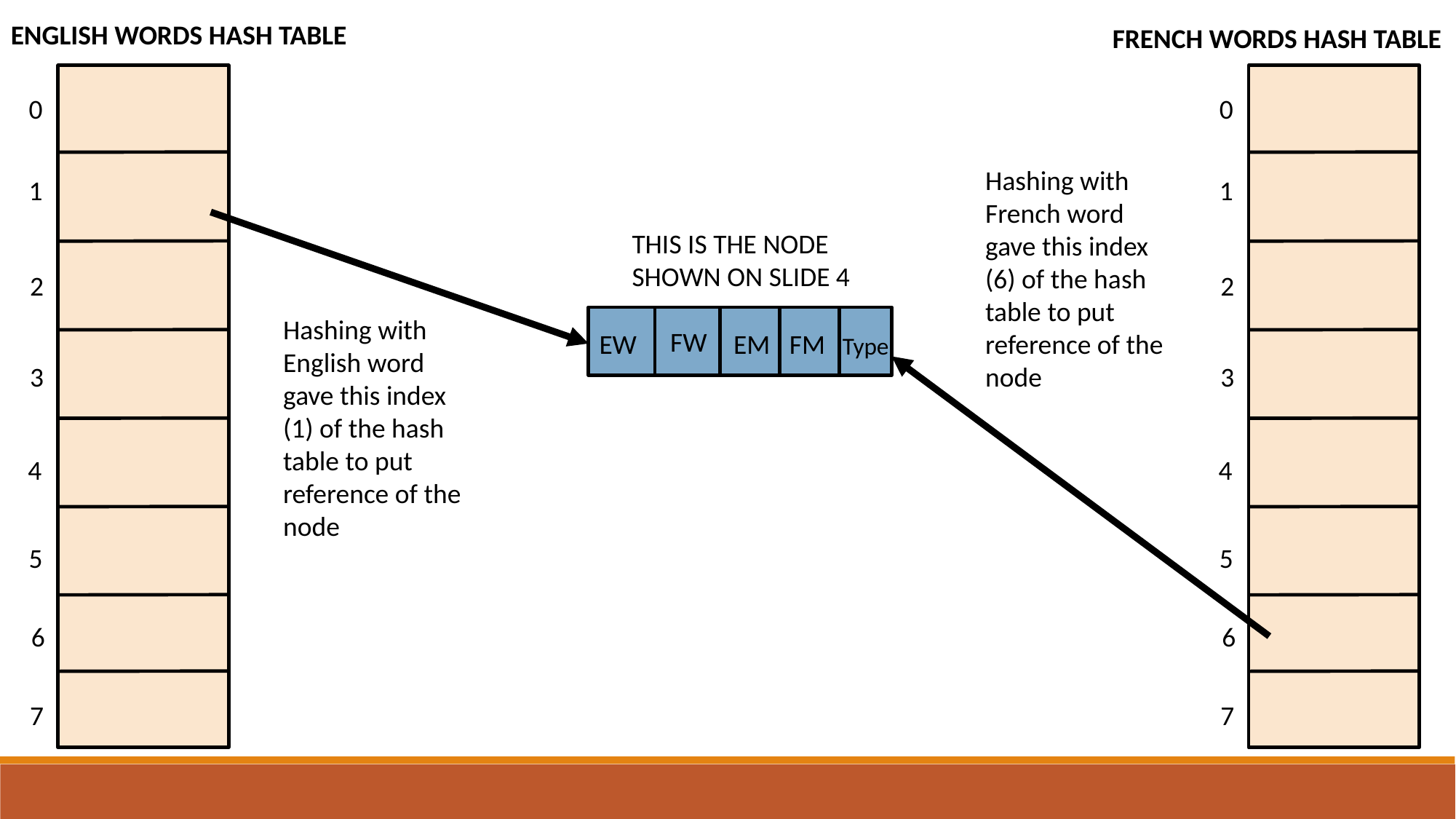

ENGLISH WORDS HASH TABLE
FRENCH WORDS HASH TABLE
0
0
Hashing with French word gave this index (6) of the hash table to put reference of the node
1
1
THIS IS THE NODE SHOWN ON SLIDE 4
2
2
Hashing with English word gave this index (1) of the hash table to put reference of the node

FW

FM
EW
EM
Type
3
3
4
4
5
5
6
6
7
7